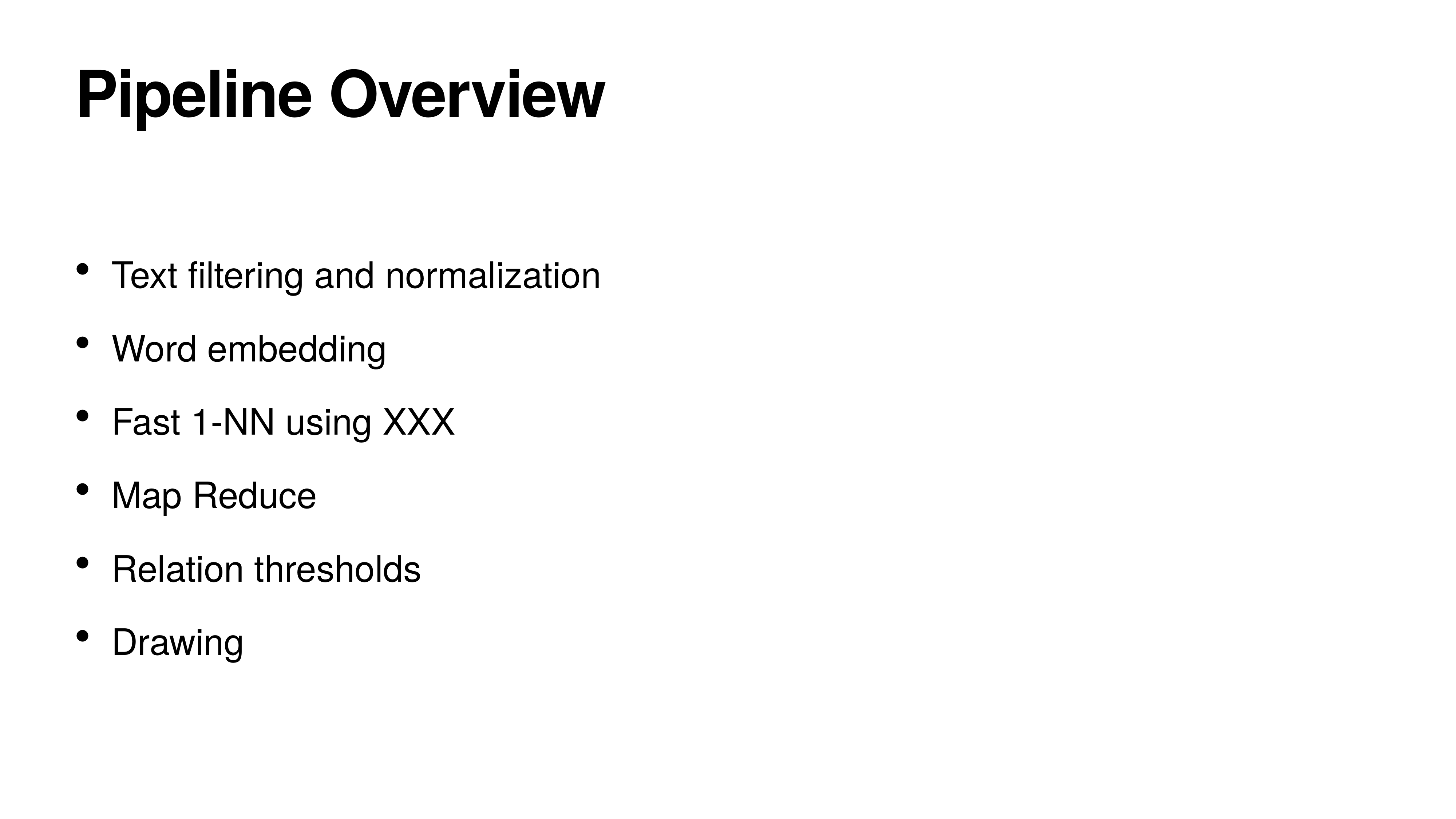

# Pipeline Overview
Text filtering and normalization
Word embedding
Fast 1-NN using XXX
Map Reduce
Relation thresholds
Drawing